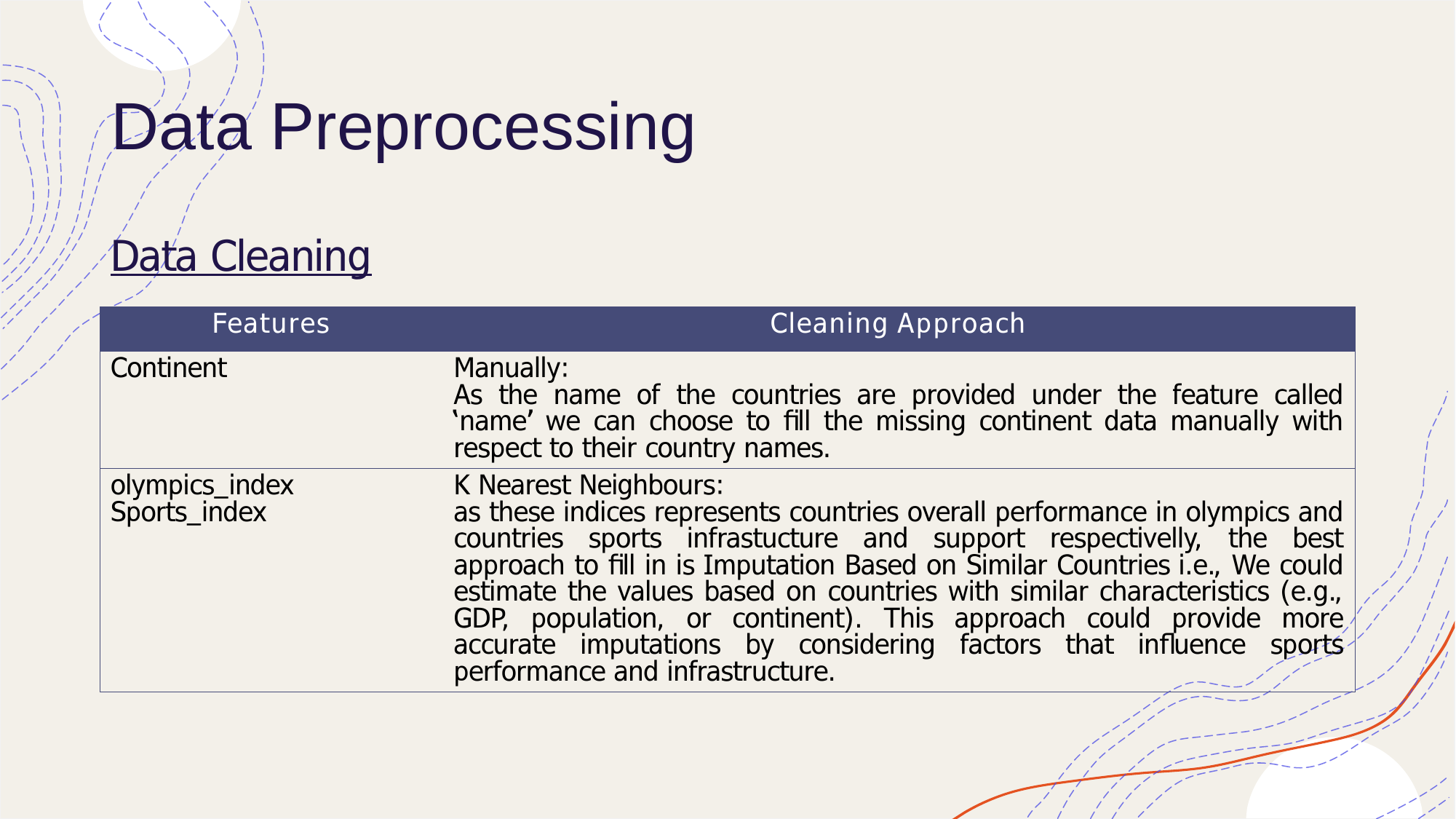

# Data Preprocessing
Data Cleaning

| Features | Cleaning Approach |
| --- | --- |
| Continent | Manually: As the name of the countries are provided under the feature called ‘name’ we can choose to fill the missing continent data manually with respect to their country names. |
| olympics\_index Sports\_index | K Nearest Neighbours: as these indices represents countries overall performance in olympics and countries sports infrastucture and support respectivelly, the best approach to fill in is Imputation Based on Similar Countries i.e., We could estimate the values based on countries with similar characteristics (e.g., GDP, population, or continent). This approach could provide more accurate imputations by considering factors that influence sports performance and infrastructure. |